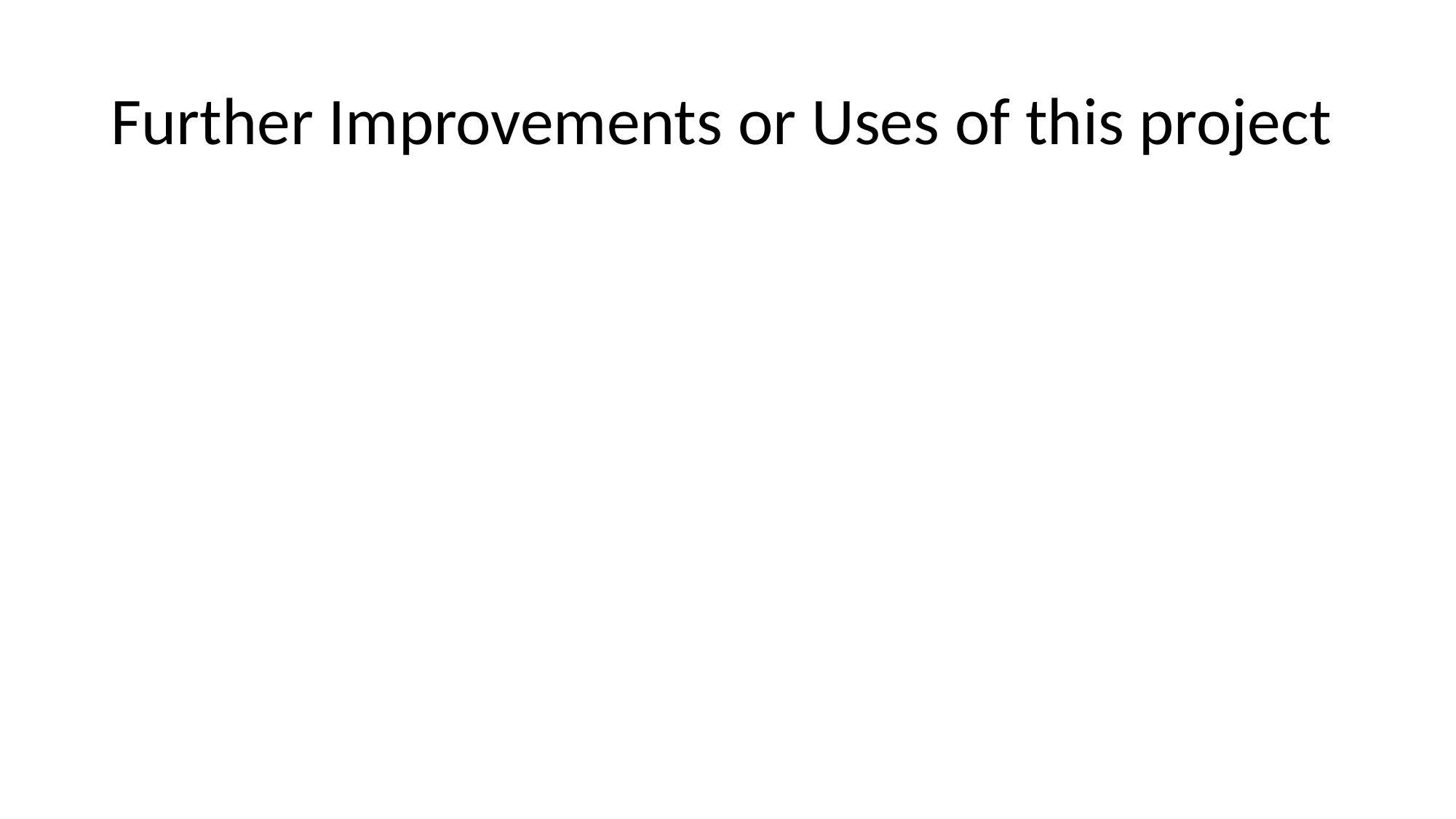

# Further Improvements or Uses of this project